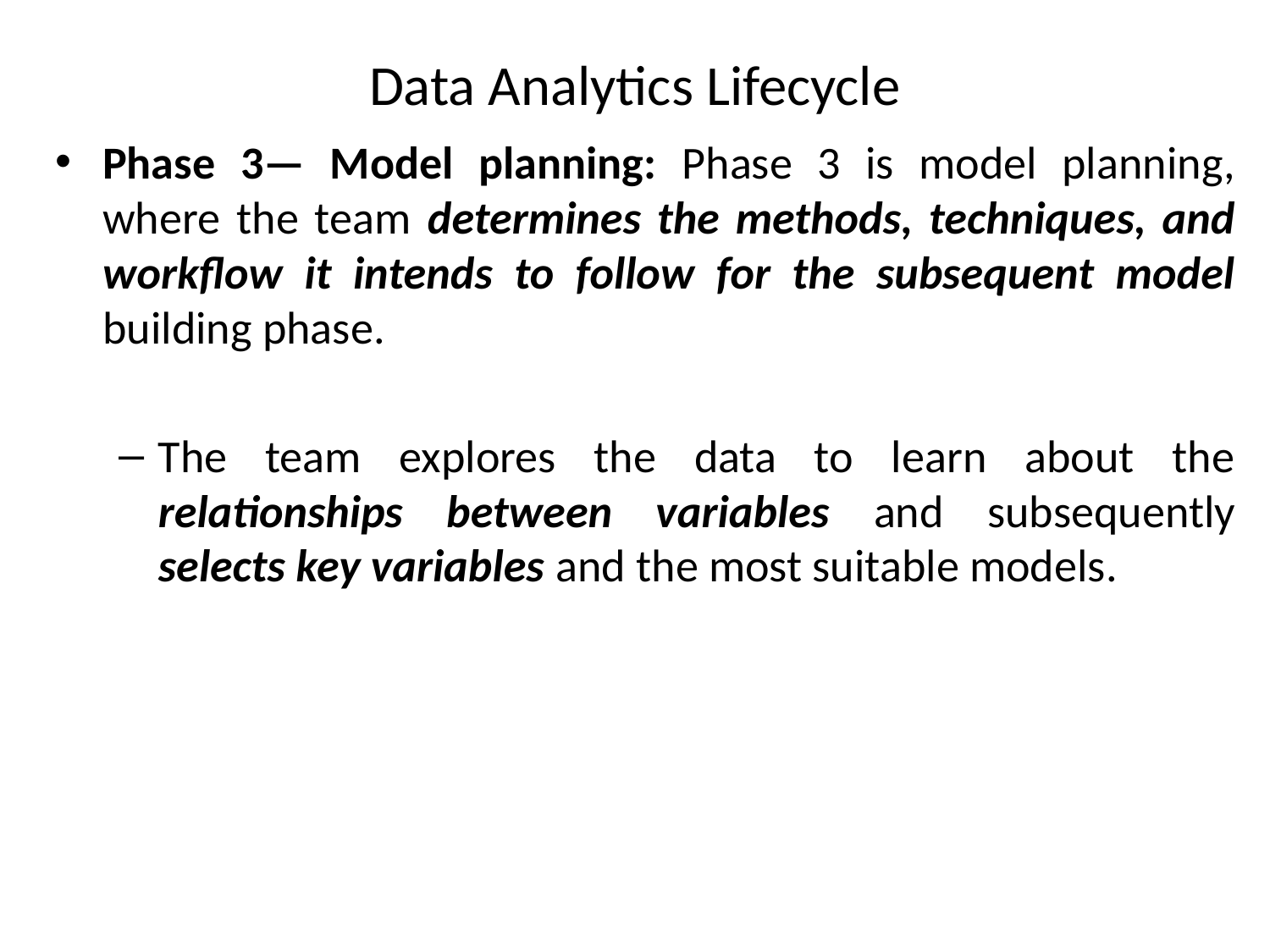

# Data Analytics Lifecycle
Phase 3— Model planning: Phase 3 is model planning, where the team determines the methods, techniques, and workflow it intends to follow for the subsequent model building phase.

The team explores the data to learn about the relationships between variables and subsequently selects key variables and the most suitable models.